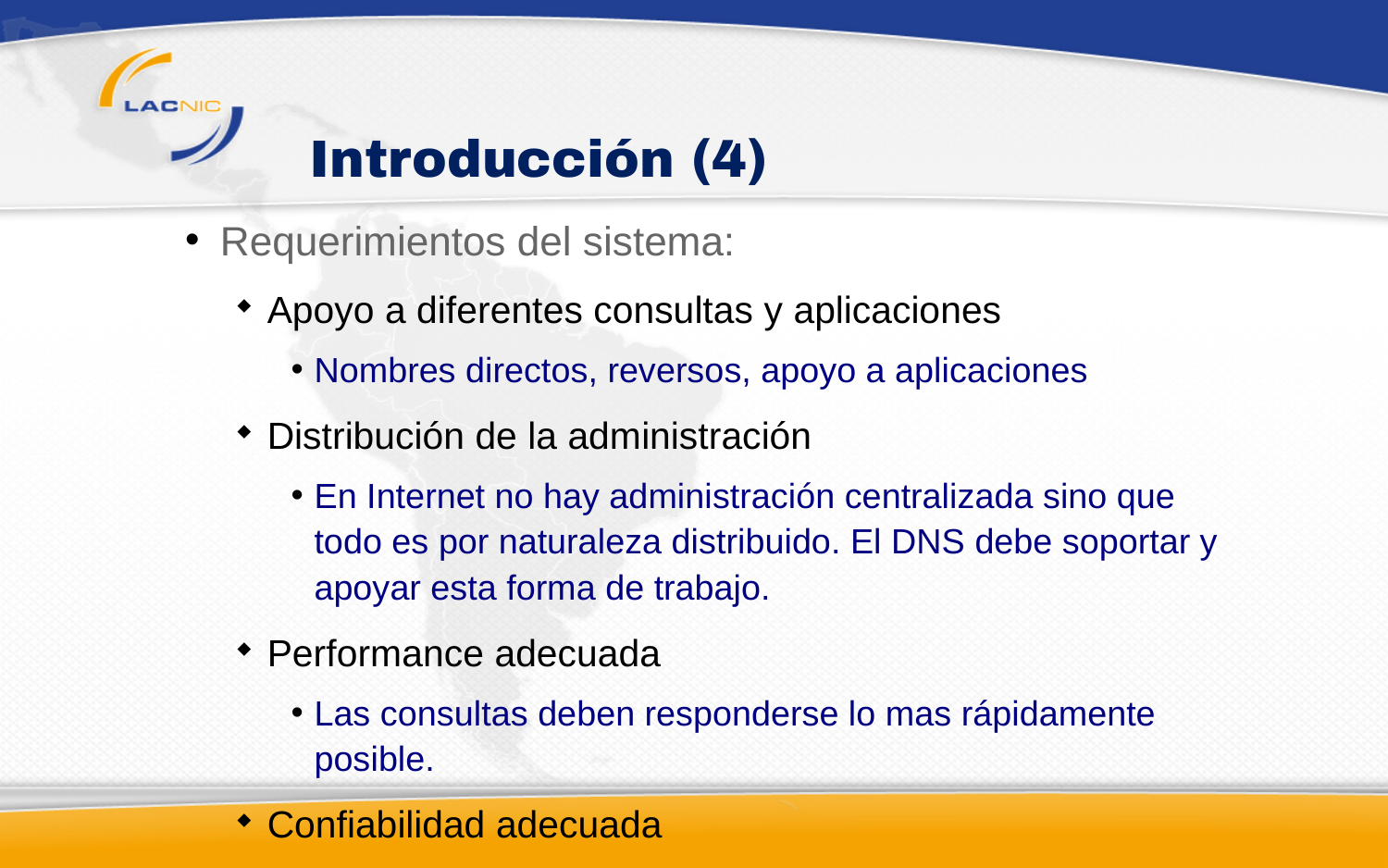

# Introducción (4)
Requerimientos del sistema:
Apoyo a diferentes consultas y aplicaciones
Nombres directos, reversos, apoyo a aplicaciones
Distribución de la administración
En Internet no hay administración centralizada sino que todo es por naturaleza distribuido. El DNS debe soportar y apoyar esta forma de trabajo.
Performance adecuada
Las consultas deben responderse lo mas rápidamente posible.
Confiabilidad adecuada